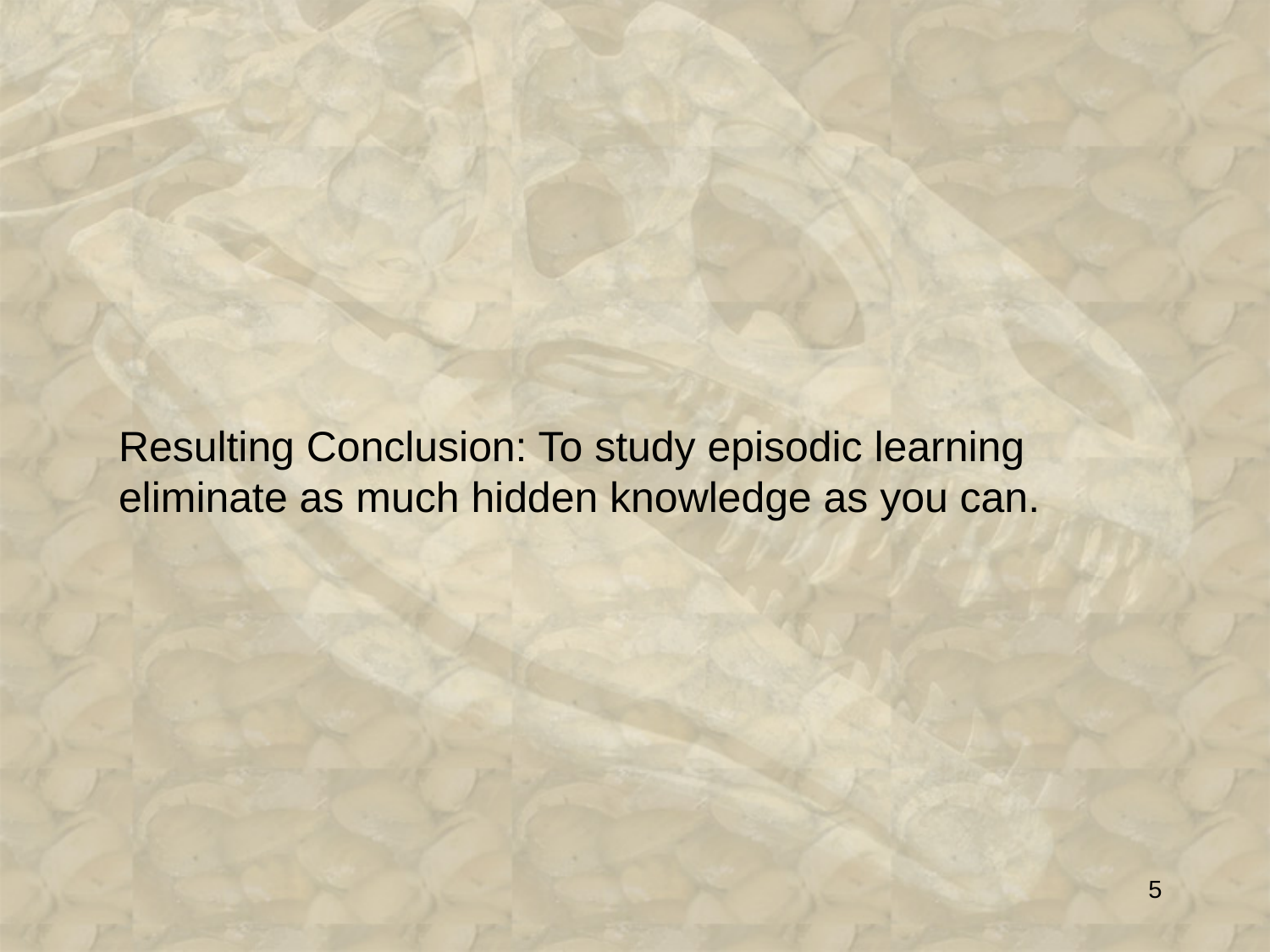

Resulting Conclusion: To study episodic learning eliminate as much hidden knowledge as you can.
5